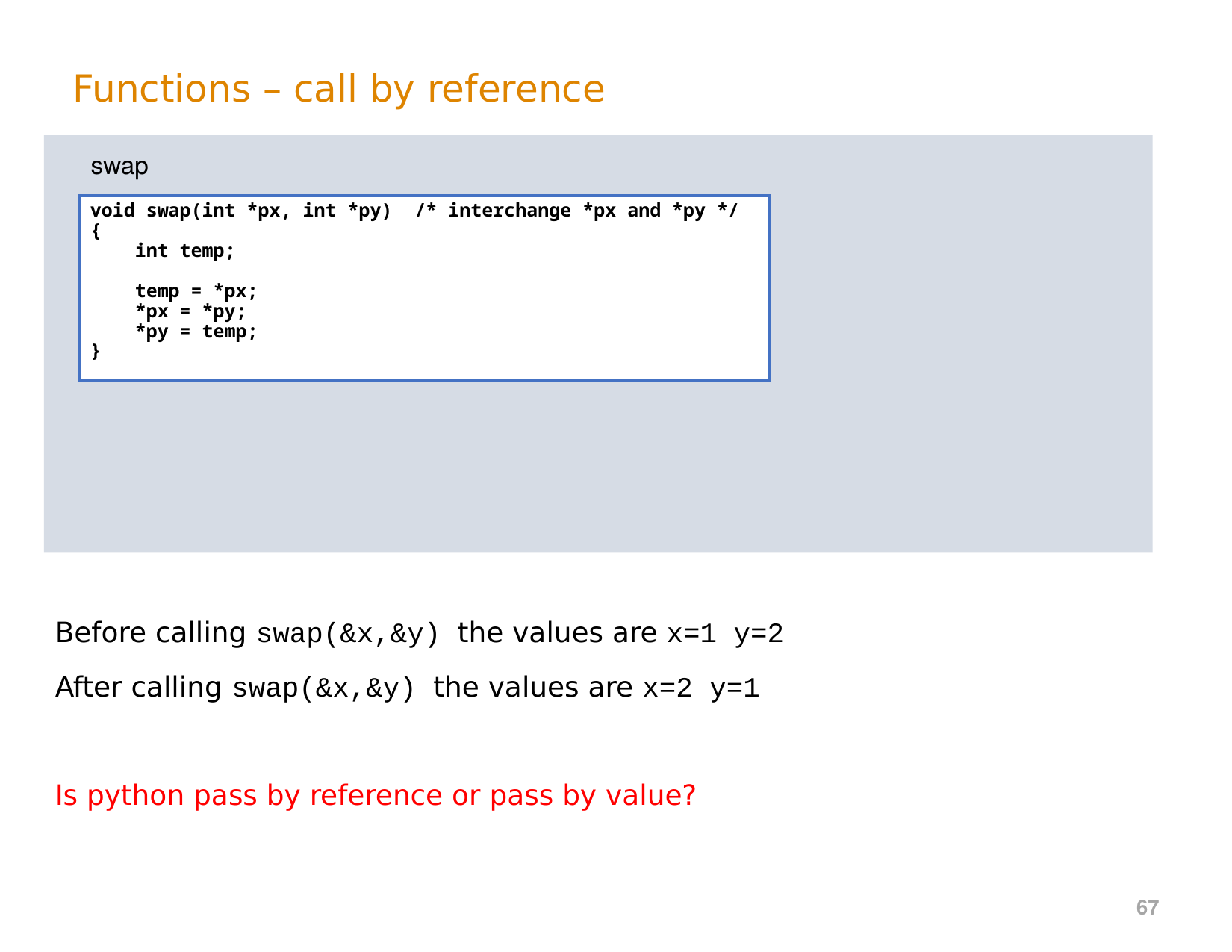

# Functions – call by reference

swap
void swap(int *px, int *py)  /* interchange *px and *py */
{
    int temp;
    temp = *px;
    *px = *py;
    *py = temp;
}

Before calling swap(&x,&y) the values are x=1 y=2
After calling swap(&x,&y) the values are x=2 y=1

Is python pass by reference or pass by value?

67